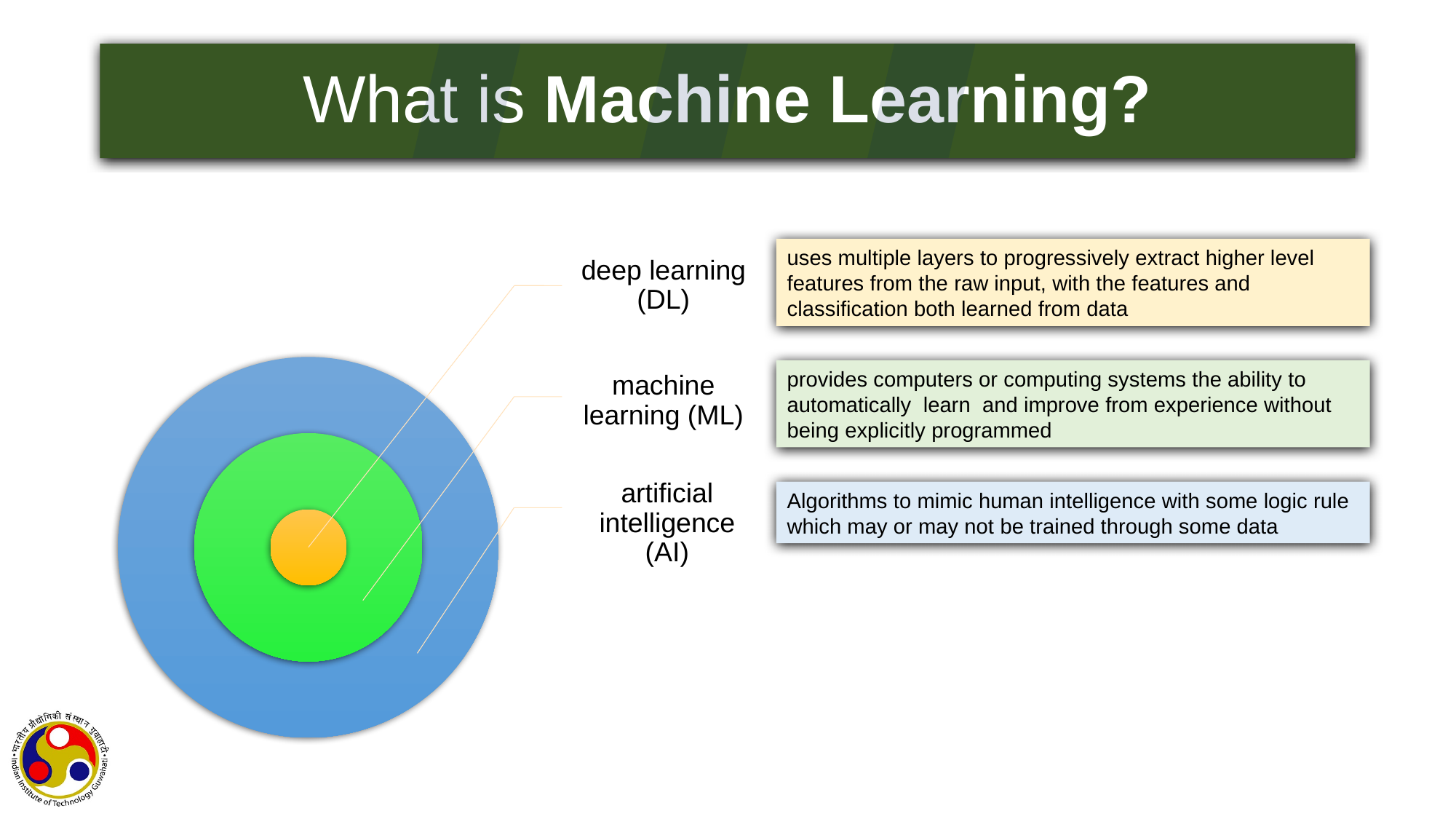

# What is Machine Learning?

deep learning (DL)
machine learning (ML)
artificial intelligence (AI)
uses multiple layers to progressively extract higher level features from the raw input, with the features and classification both learned from data
provides computers or computing systems the ability to automatically  learn  and improve from experience without being explicitly programmed
Algorithms to mimic human intelligence with some logic rule which may or may not be trained through some data